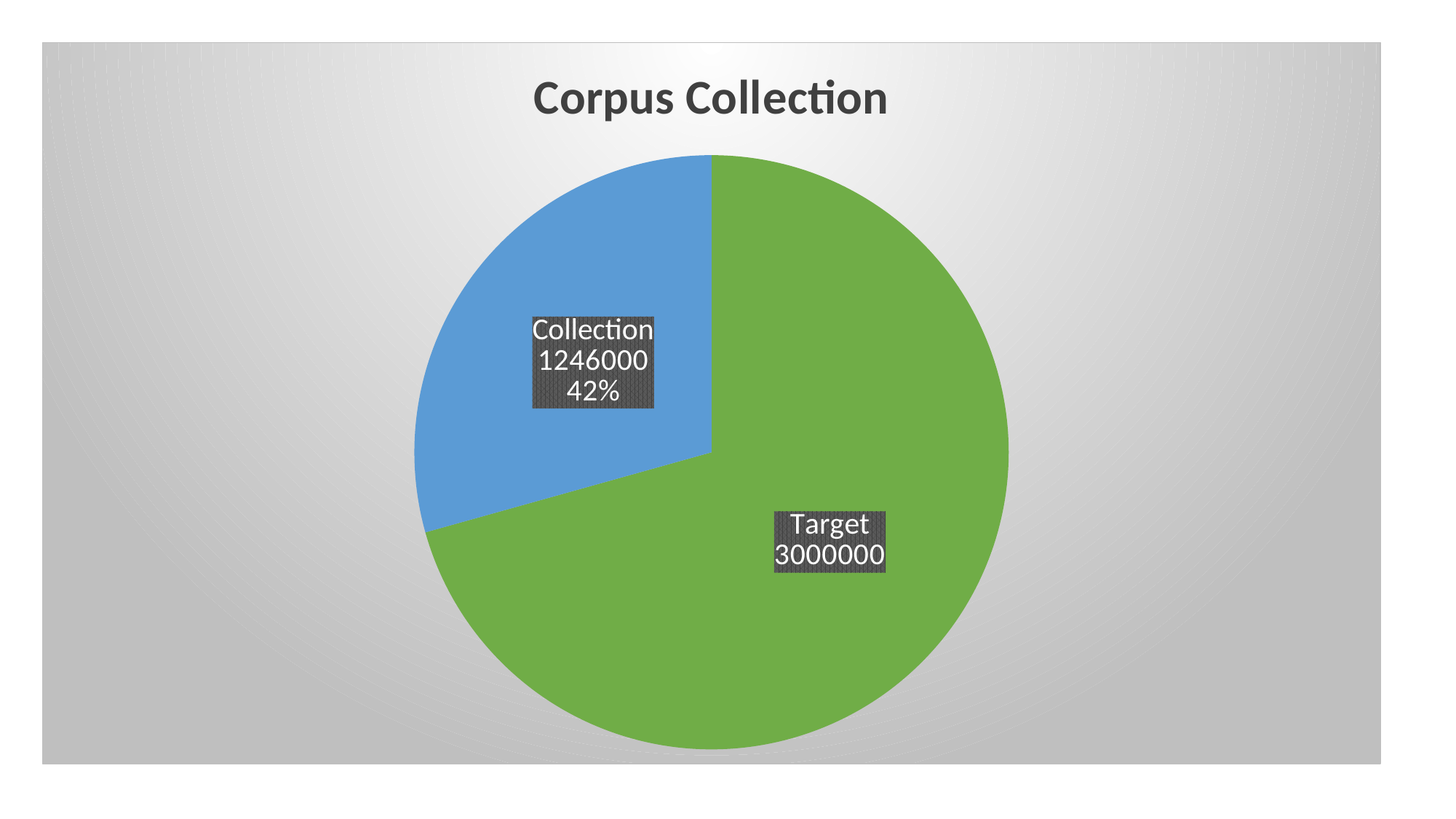

### Chart: Corpus Collection

| Category |  |
|---|---|